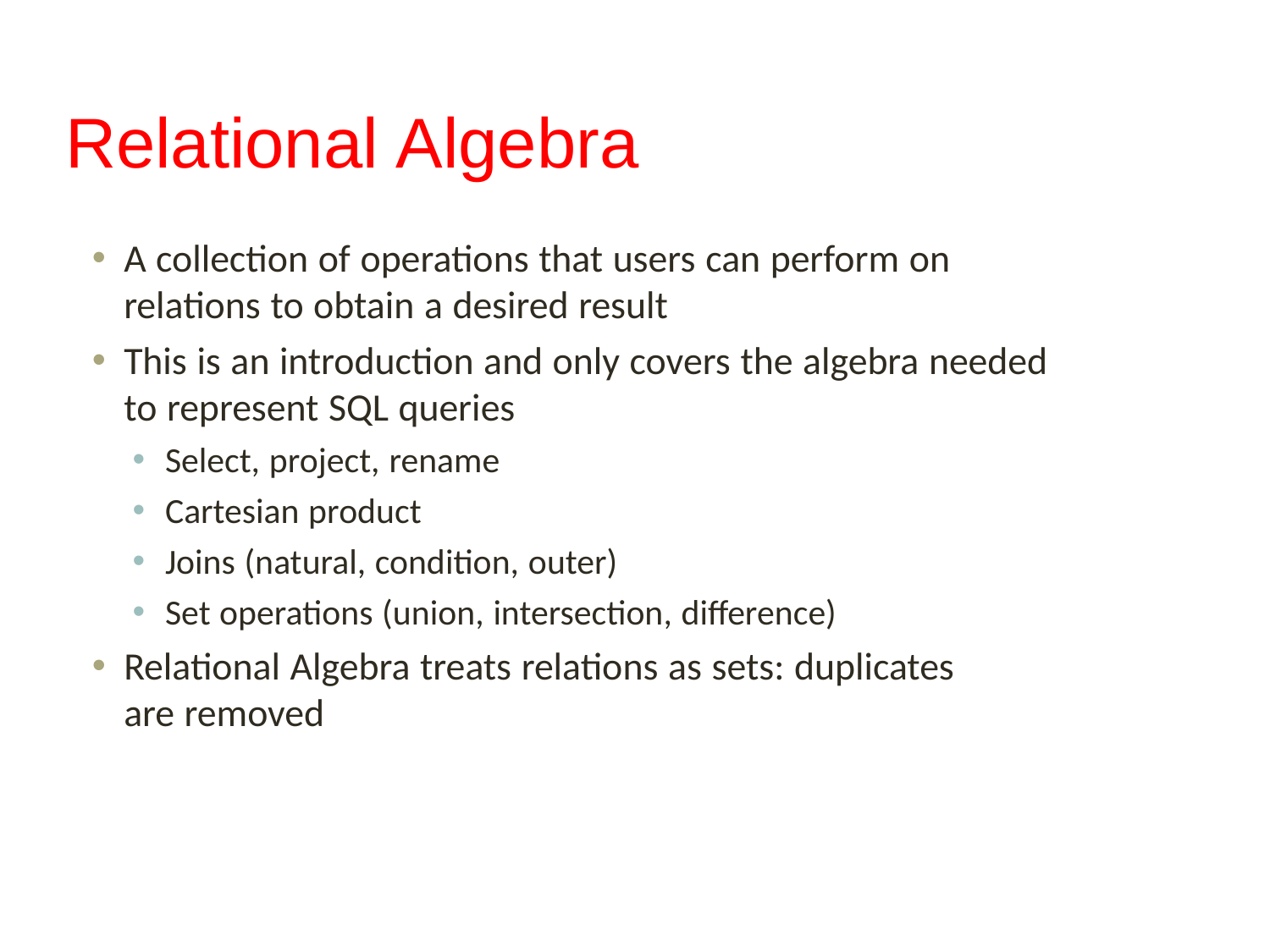

# Relational Algebra
A collection of operations that users can perform on relations to obtain a desired result
This is an introduction and only covers the algebra needed to represent SQL queries
Select, project, rename
Cartesian product
Joins (natural, condition, outer)
Set operations (union, intersection, difference)
Relational Algebra treats relations as sets: duplicates are removed

11